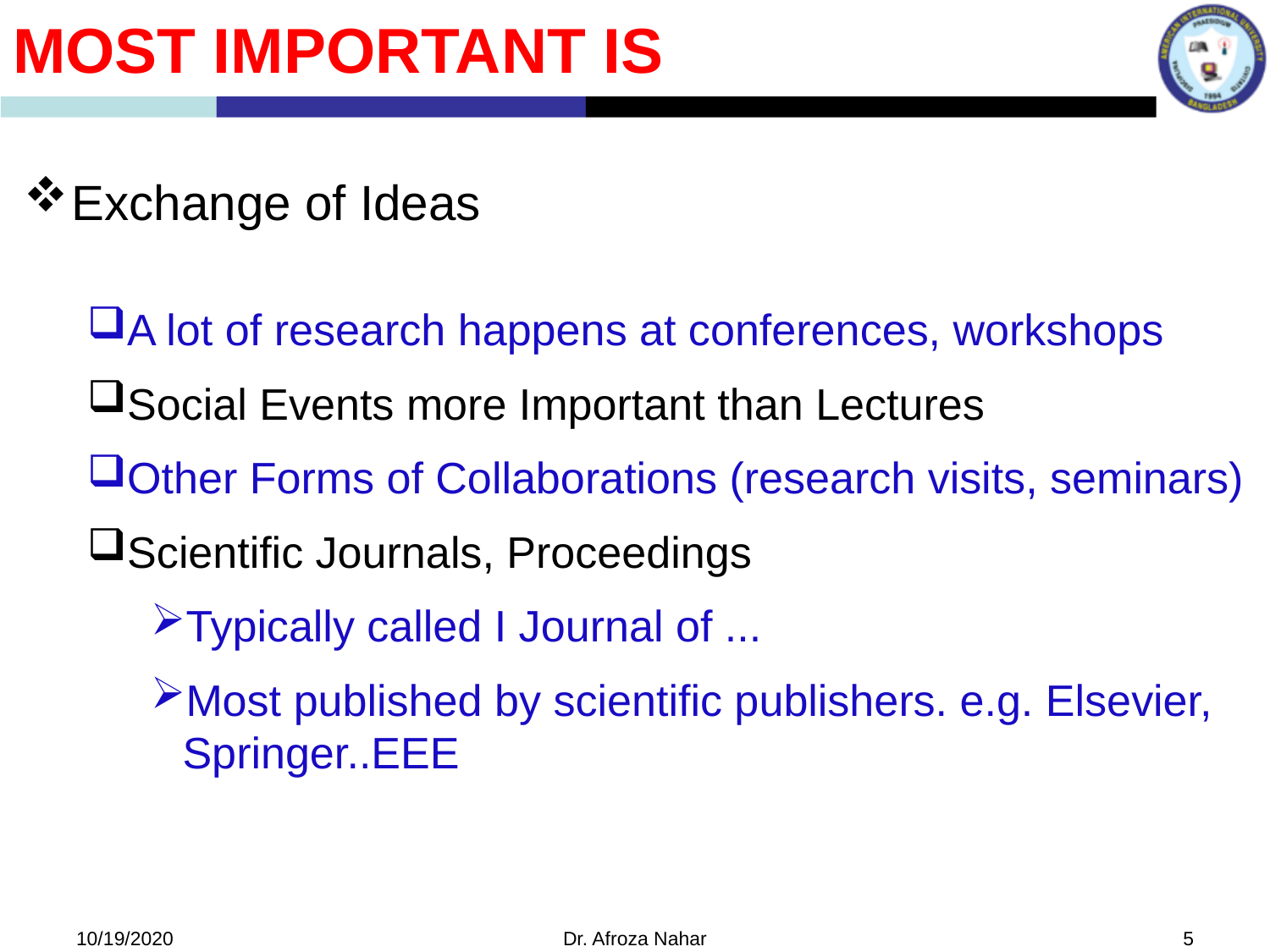

Most important is
Exchange of Ideas

A lot of research happens at conferences, workshops
Social Events more Important than Lectures
Other Forms of Collaborations (research visits, seminars)
Scientific Journals, Proceedings
Typically called I Journal of ...
Most published by scientific publishers. e.g. Elsevier, Springer..EEE

10/19/2020
Dr. Afroza Nahar
5